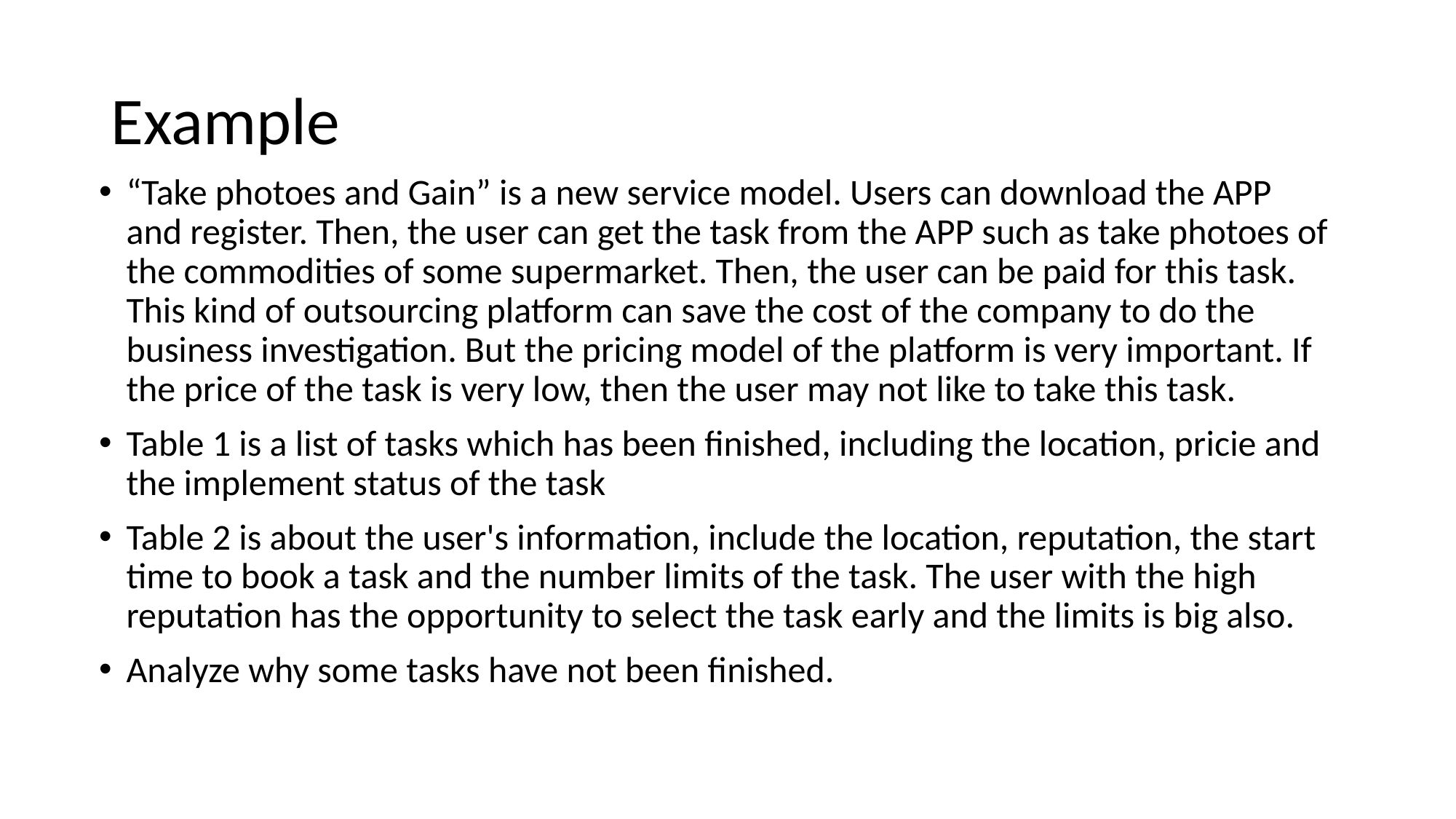

# Example
“Take photoes and Gain” is a new service model. Users can download the APP and register. Then, the user can get the task from the APP such as take photoes of the commodities of some supermarket. Then, the user can be paid for this task. This kind of outsourcing platform can save the cost of the company to do the business investigation. But the pricing model of the platform is very important. If the price of the task is very low, then the user may not like to take this task.
Table 1 is a list of tasks which has been finished, including the location, pricie and the implement status of the task
Table 2 is about the user's information, include the location, reputation, the start time to book a task and the number limits of the task. The user with the high reputation has the opportunity to select the task early and the limits is big also.
Analyze why some tasks have not been finished.